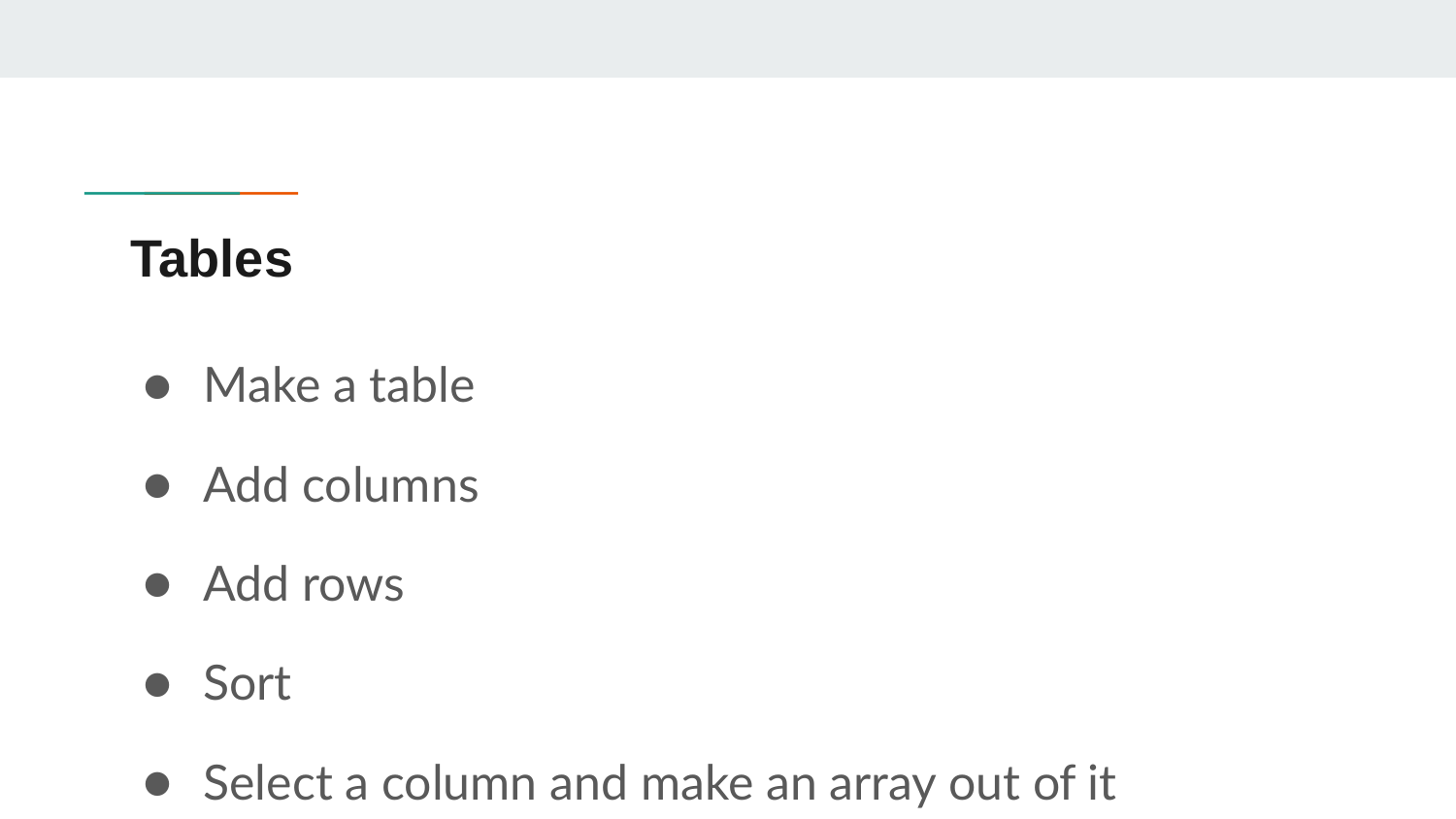

# Tables
Make a table
Add columns
Add rows
Sort
Select a column and make an array out of it
Filter